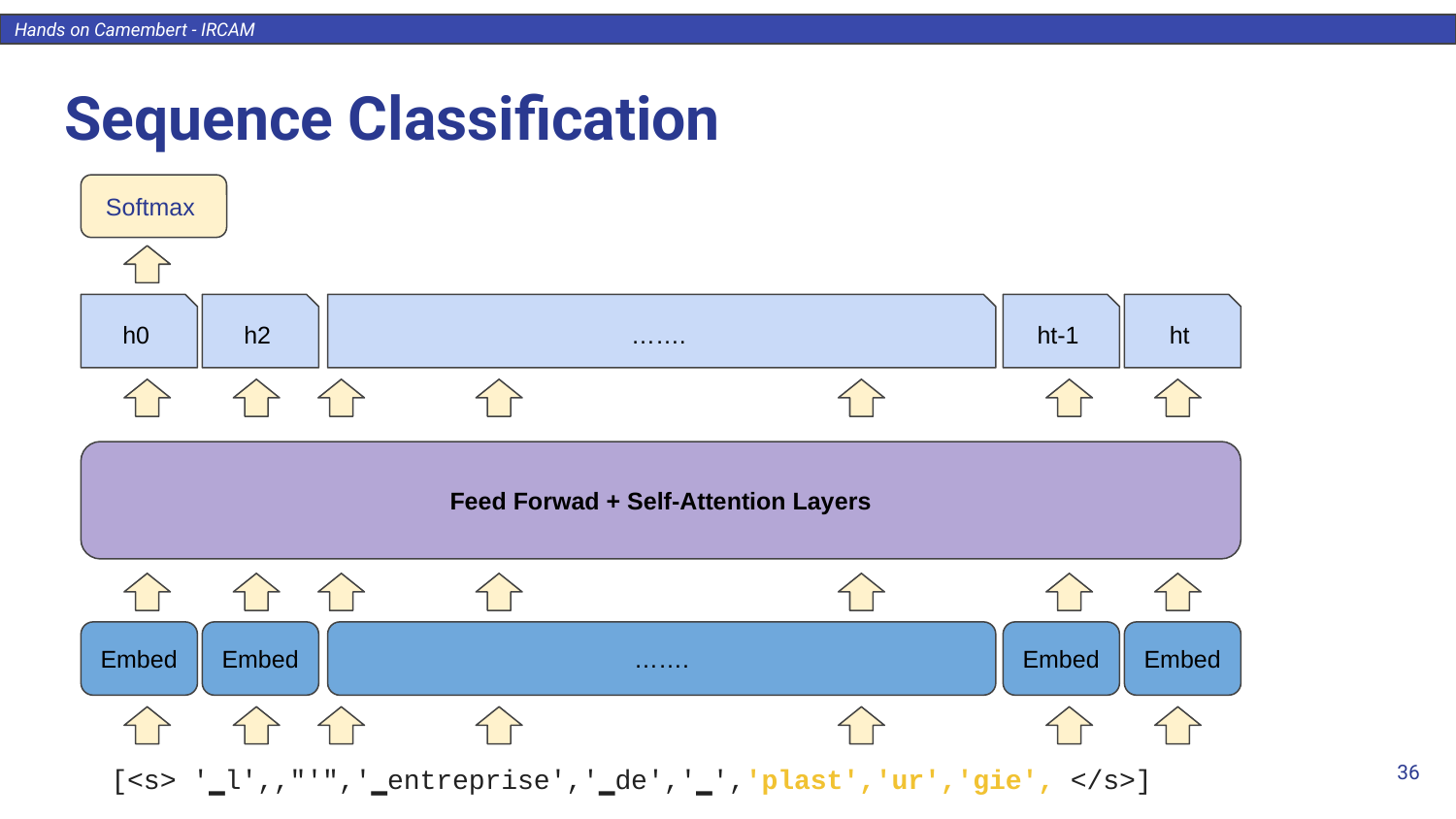

# Sequence Classification

Softmax

[<s> '▁l',,"'",'▁entreprise','▁de','▁','plast','ur','gie', </s>]

h0
h2
…….
ht-1
ht

Feed Forwad + Self-Attention Layers

Embed
Embed
…….
Embed
Embed

36